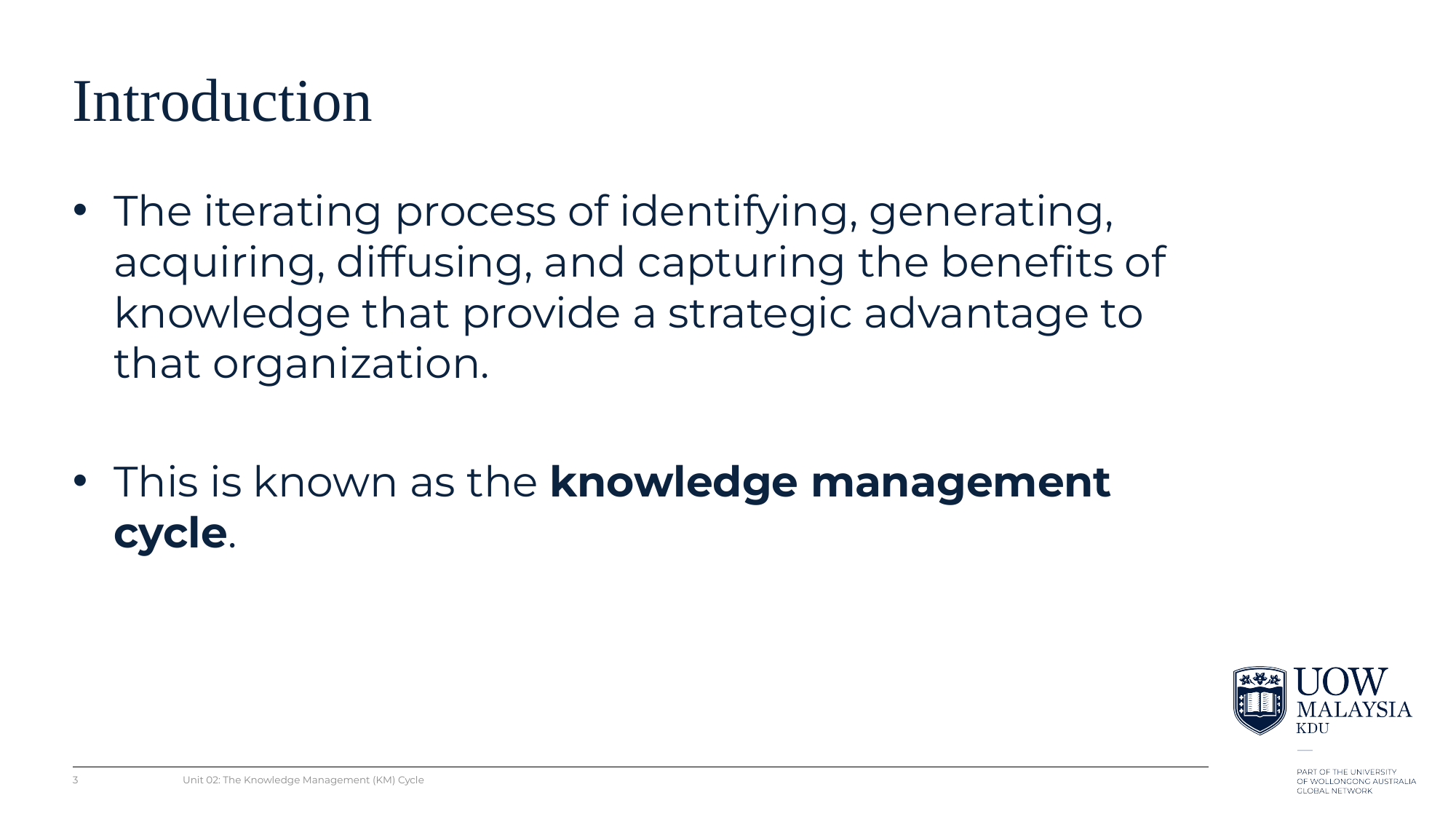

# Introduction
The iterating process of identifying, generating, acquiring, diffusing, and capturing the beneﬁts of knowledge that provide a strategic advantage to that organization.

This is known as the knowledge management cycle.

3
Unit 02: The Knowledge Management (KM) Cycle